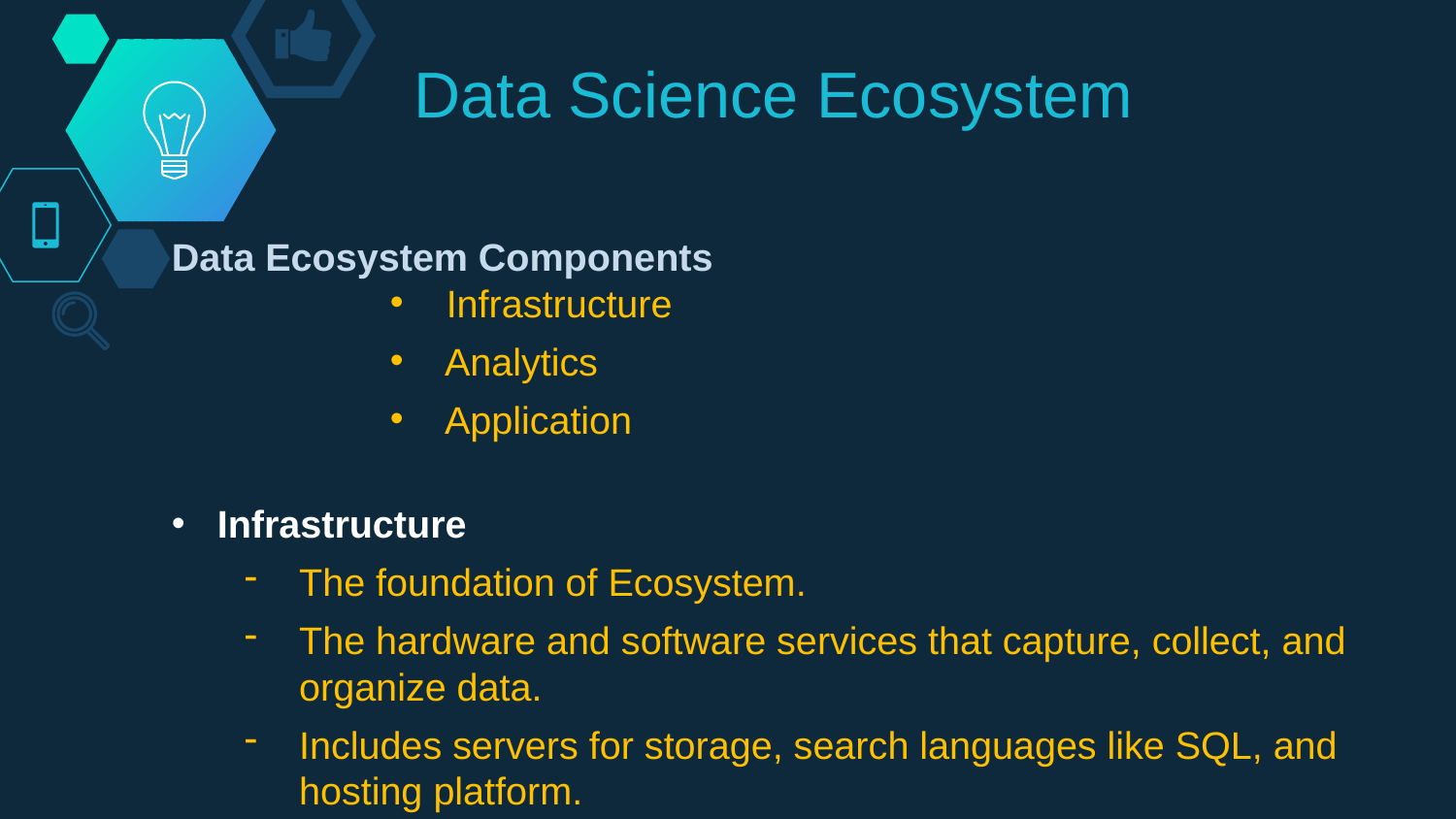

# Data Science Ecosystem
Data Ecosystem Components
 Infrastructure
Analytics
Application
Infrastructure
The foundation of Ecosystem.
The hardware and software services that capture, collect, and organize data.
Includes servers for storage, search languages like SQL, and hosting platform.